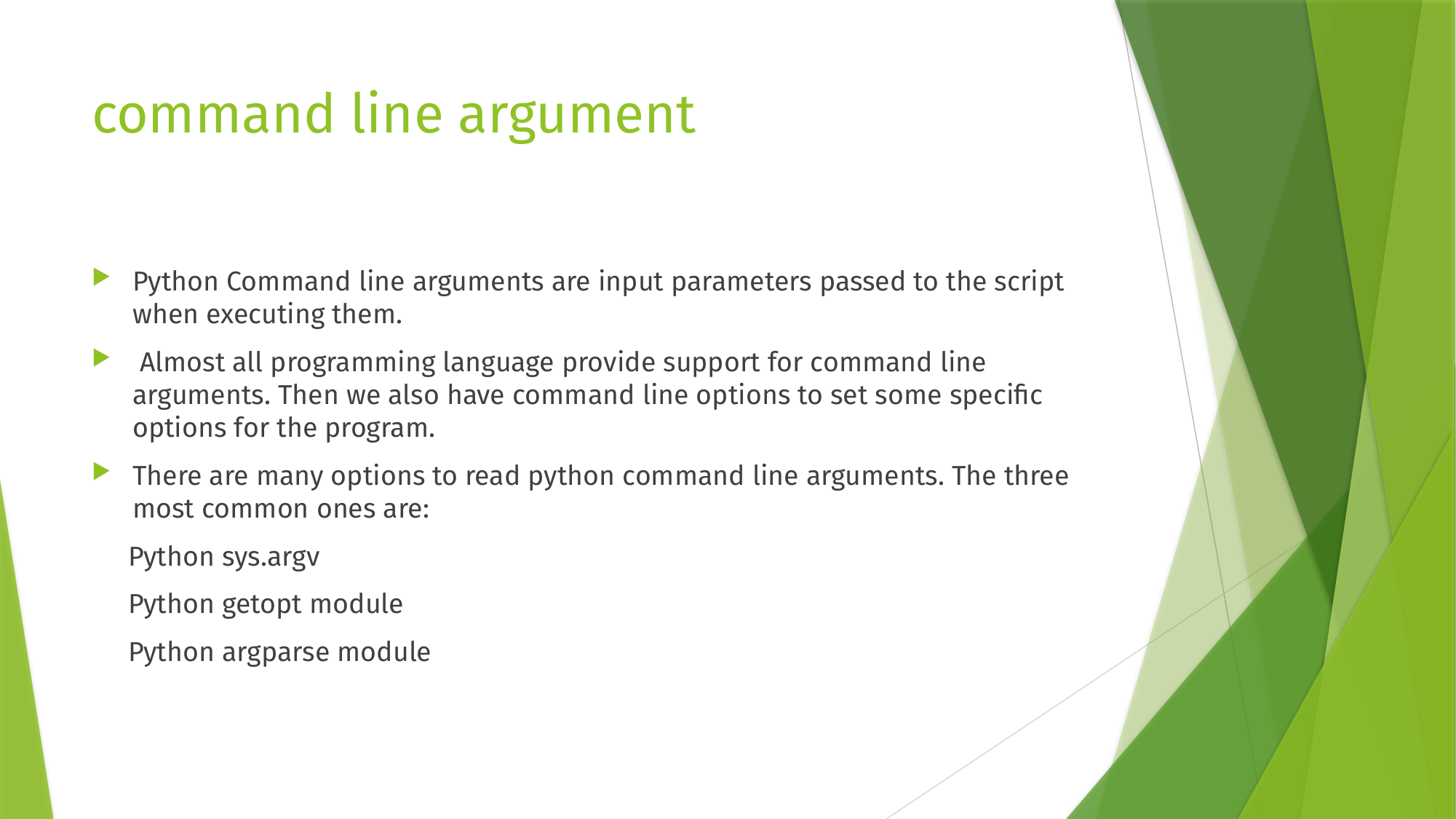

# command line argument
Python Command line arguments are input parameters passed to the script when executing them.
 Almost all programming language provide support for command line arguments. Then we also have command line options to set some specific options for the program.
There are many options to read python command line arguments. The three most common ones are:
     Python sys.argv
     Python getopt module
     Python argparse module